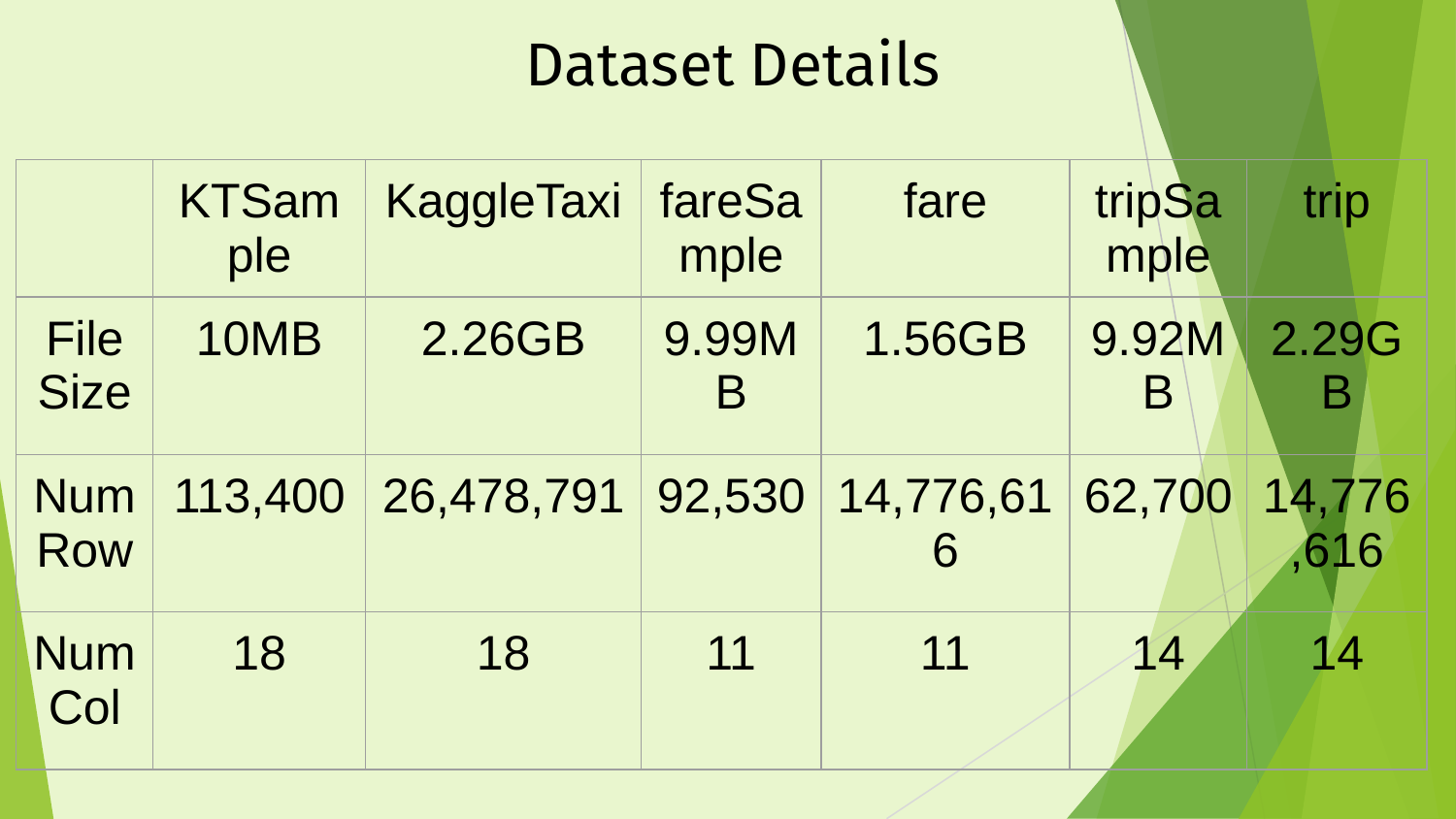

# Dataset Details
|  | KTSample | KaggleTaxi | fareSample | fare | tripSample | trip |
| --- | --- | --- | --- | --- | --- | --- |
| FileSize | 10MB | 2.26GB | 9.99MB | 1.56GB | 9.92MB | 2.29GB |
| NumRow | 113,400 | 26,478,791 | 92,530 | 14,776,616 | 62,700 | 14,776,616 |
| NumCol | 18 | 18 | 11 | 11 | 14 | 14 |